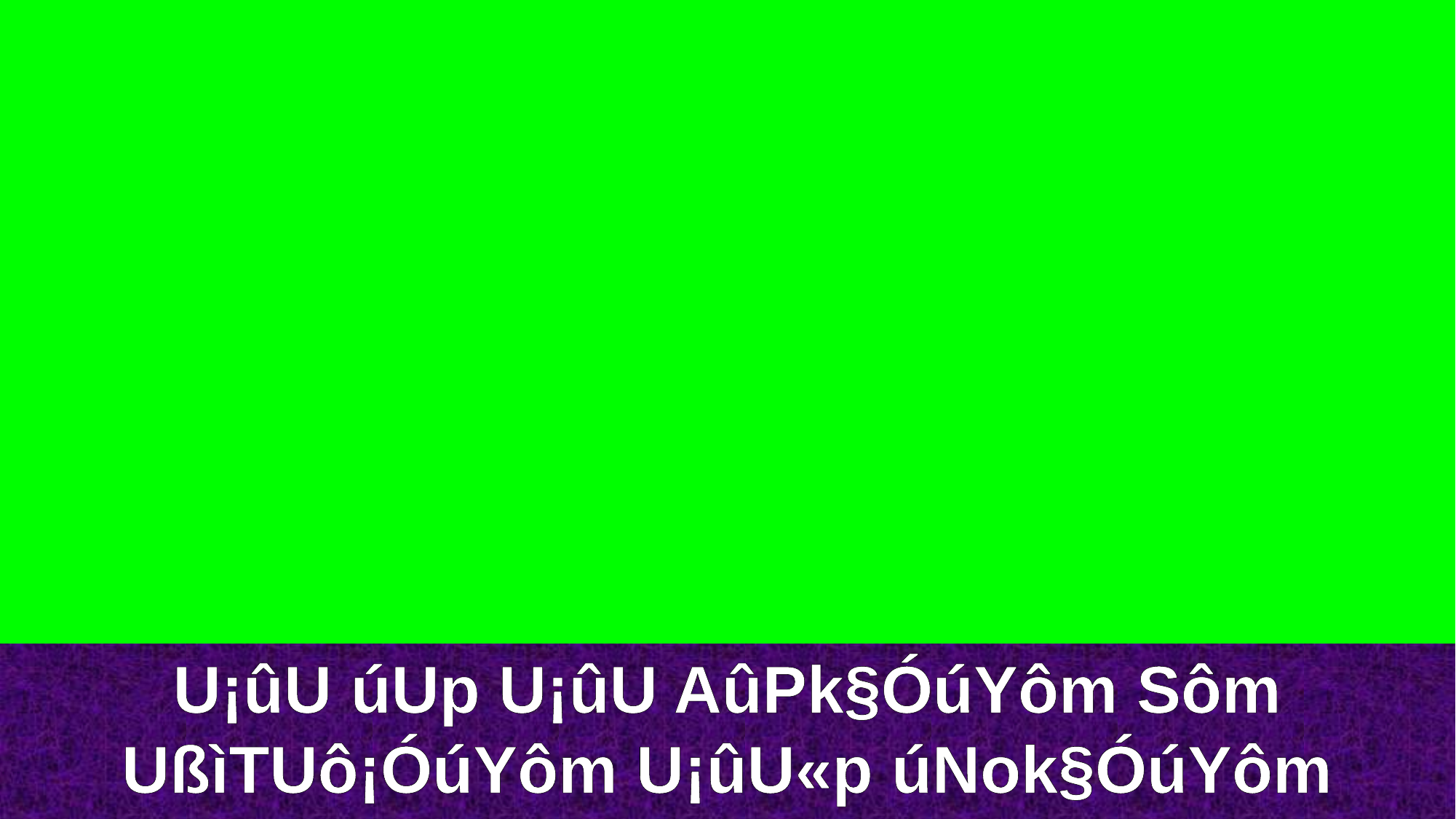

U¡ûU úUp U¡ûU AûPk§ÓúYôm Sôm
UßìTUô¡ÓúYôm U¡ûU«p úNok§ÓúYôm